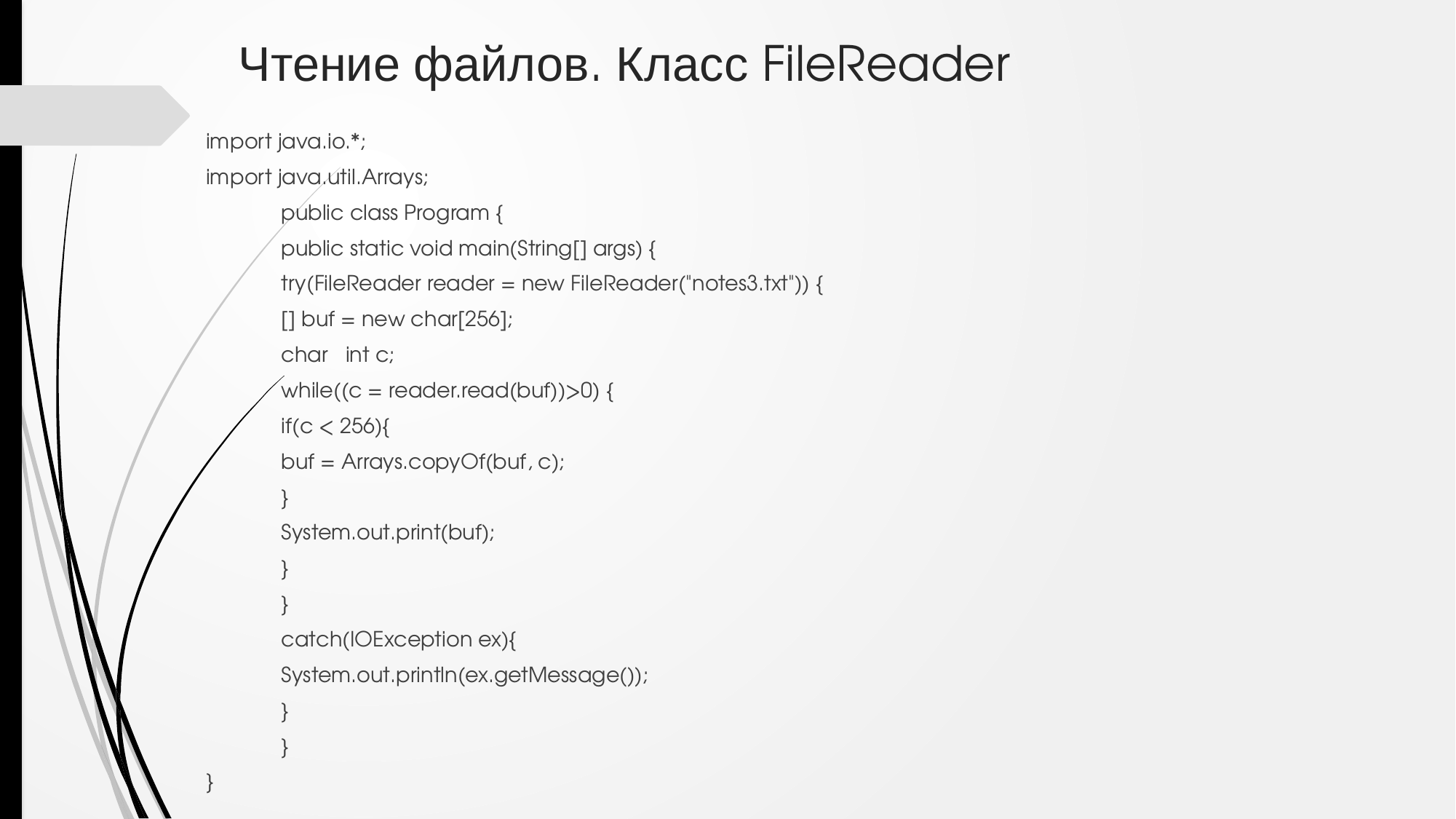

# Чтение файлов. Класс FileReader
import java.io.*;
import java.util.Arrays;
	public class Program {
		public static void main(String[] args) {
		try(FileReader reader = new FileReader("notes3.txt")) {
			[] buf = new char[256];
			char   int c;
			while((c = reader.read(buf))>0) {
				if(c < 256){
					buf = Arrays.copyOf(buf, c);
				}
				System.out.print(buf);
			}
		}
		catch(IOException ex){
			System.out.println(ex.getMessage());
		}
	}
}